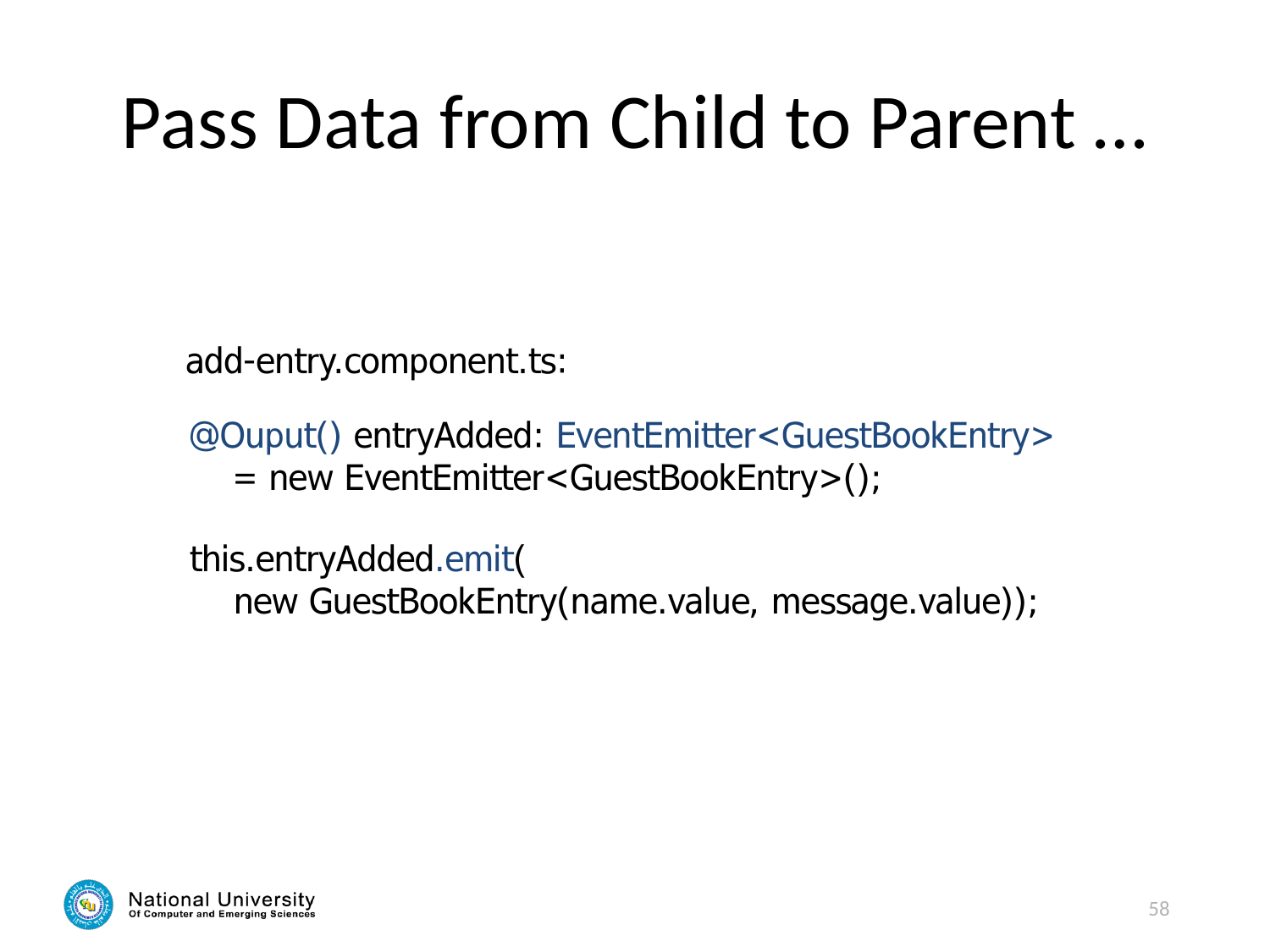

# Pass Data from Child to Parent …
add-entry.component.ts:
@Ouput() entryAdded: EventEmitter<GuestBookEntry>
    = new EventEmitter<GuestBookEntry>();
this.entryAdded.emit(
    new GuestBookEntry(name.value, message.value));
58